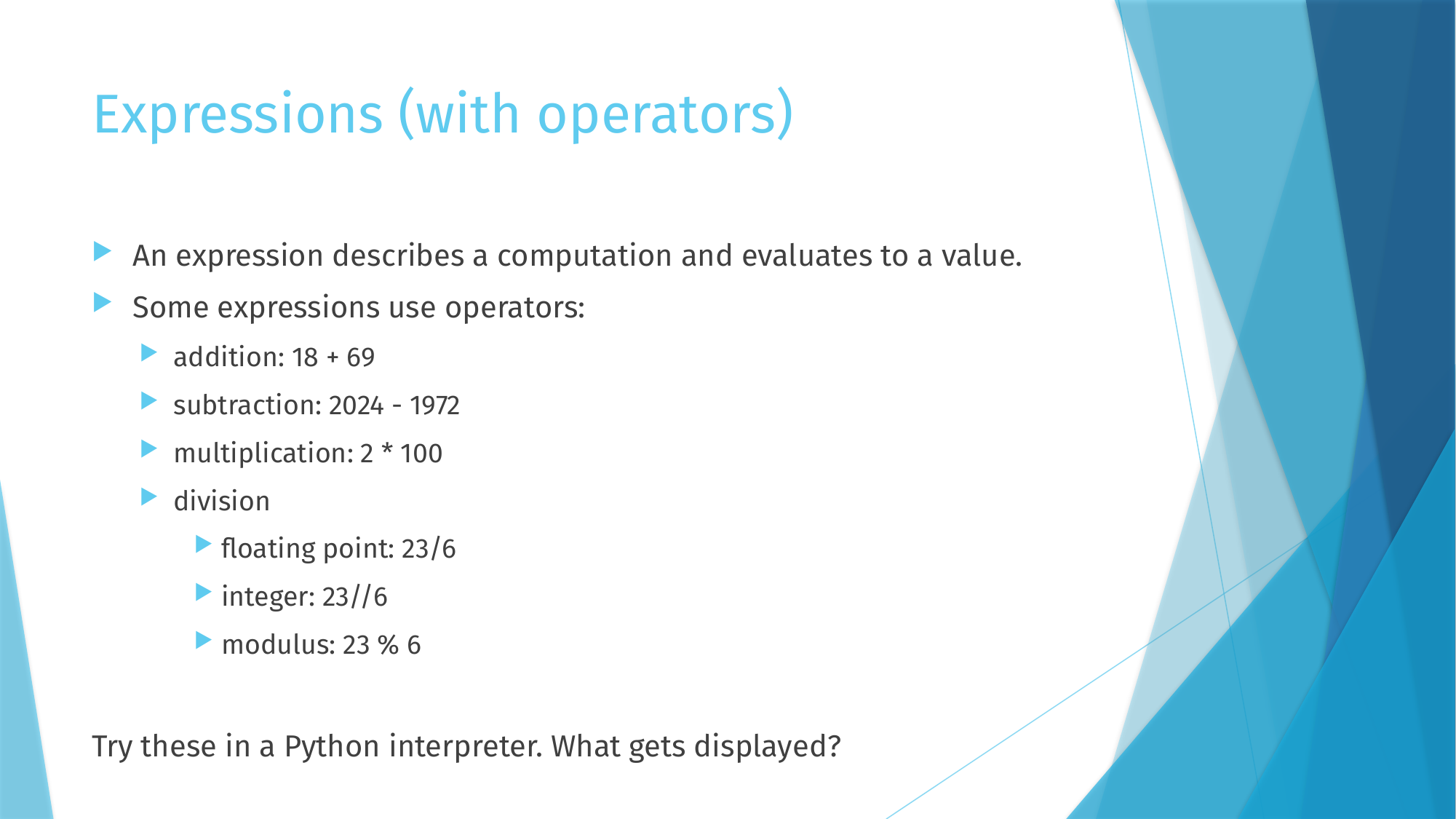

# Expressions (with operators)
An expression describes a computation and evaluates to a value.
Some expressions use operators:
addition: 18 + 69
subtraction: 2024 - 1972
multiplication: 2 * 100
division
floating point: 23/6
integer: 23//6
modulus: 23 % 6

Try these in a Python interpreter. What gets displayed?